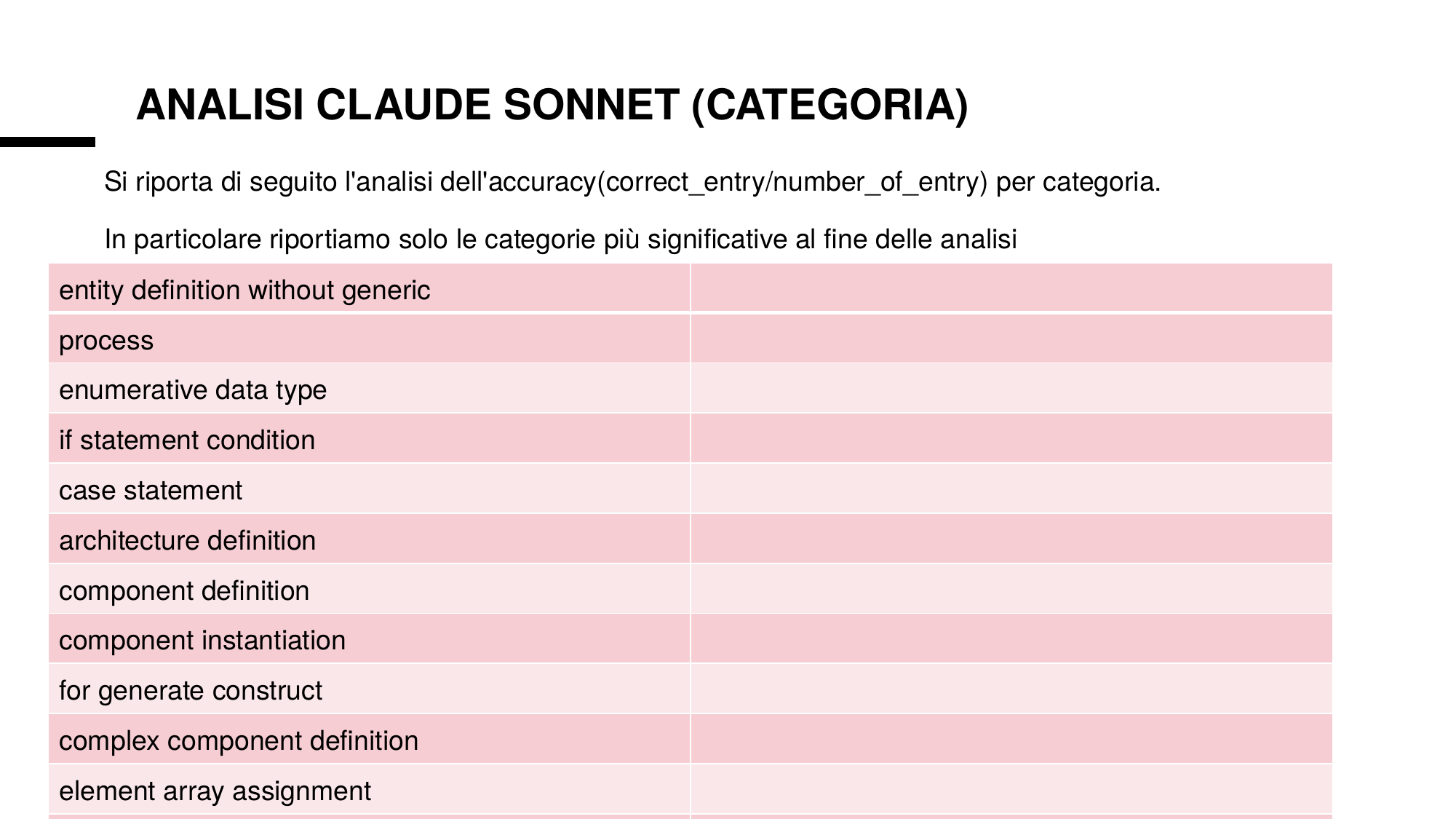

# Analisi Claude Sonnet (Categoria)
Si riporta di seguito l'analisi dell'accuracy(correct_entry/number_of_entry) per categoria.
In particolare riportiamo solo le categorie più significative al fine delle analisi
| entity definition without generic |  |
| --- | --- |
| process |  |
| enumerative data type |  |
| if statement condition |  |
| case statement |  |
| architecture definition |  |
| component definition |  |
| component instantiation |  |
| for generate construct |  |
| complex component definition |  |
| element array assignment |  |
| memory indexing |  |